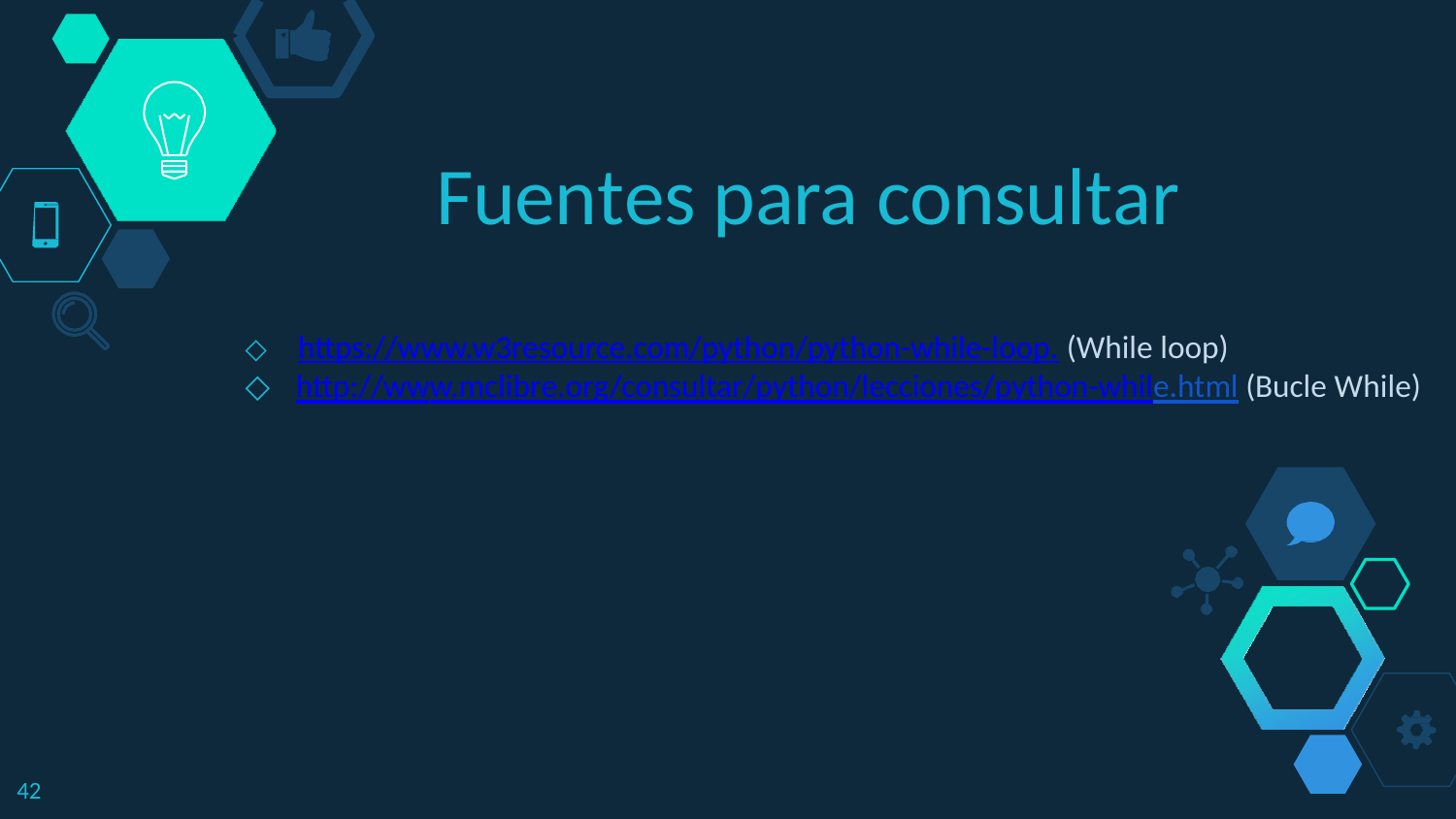

Fuentes para consultar

◇	https://www.w3resource.com/python/python-while-loop. (While loop)
◇	http://www.mclibre.org/consultar/python/lecciones/python-while.html (Bucle While)

42